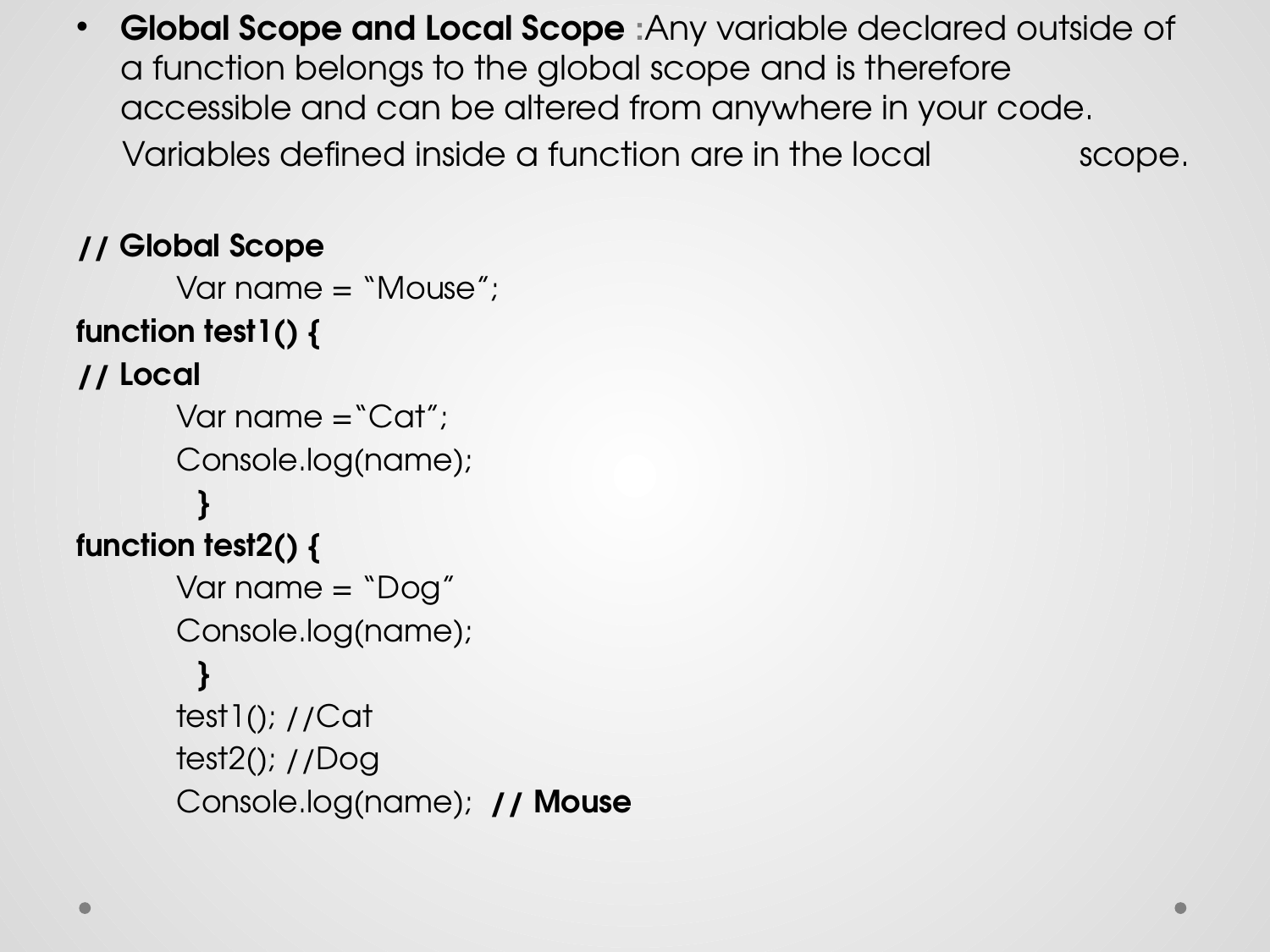

Global Scope and Local Scope :Any variable declared outside of a function belongs to the global scope and is therefore accessible and can be altered from anywhere in your code.
     Variables defined inside a function are in the local      	scope.

// Global Scope
	Var name = “Mouse”;
function test1() {
// Local
	Var name =“Cat”;
	Console.log(name);
              }
function test2() {
	Var name = “Dog”
	Console.log(name);
              }
	test1(); //Cat
	test2(); //Dog
	Console.log(name);  // Mouse